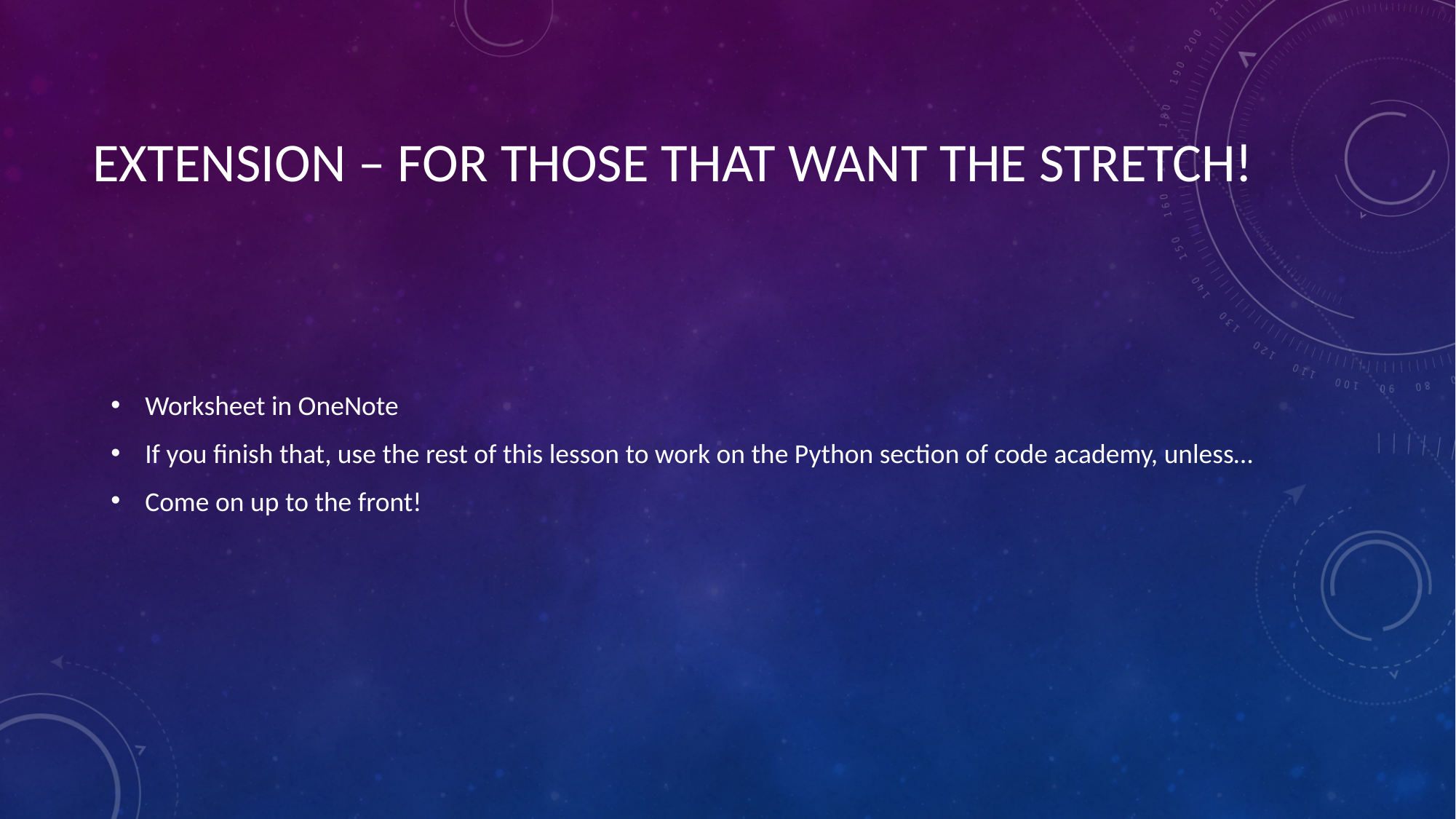

# Extension – for those that want the stretch!
Worksheet in OneNote
If you finish that, use the rest of this lesson to work on the Python section of code academy, unless…
Come on up to the front!